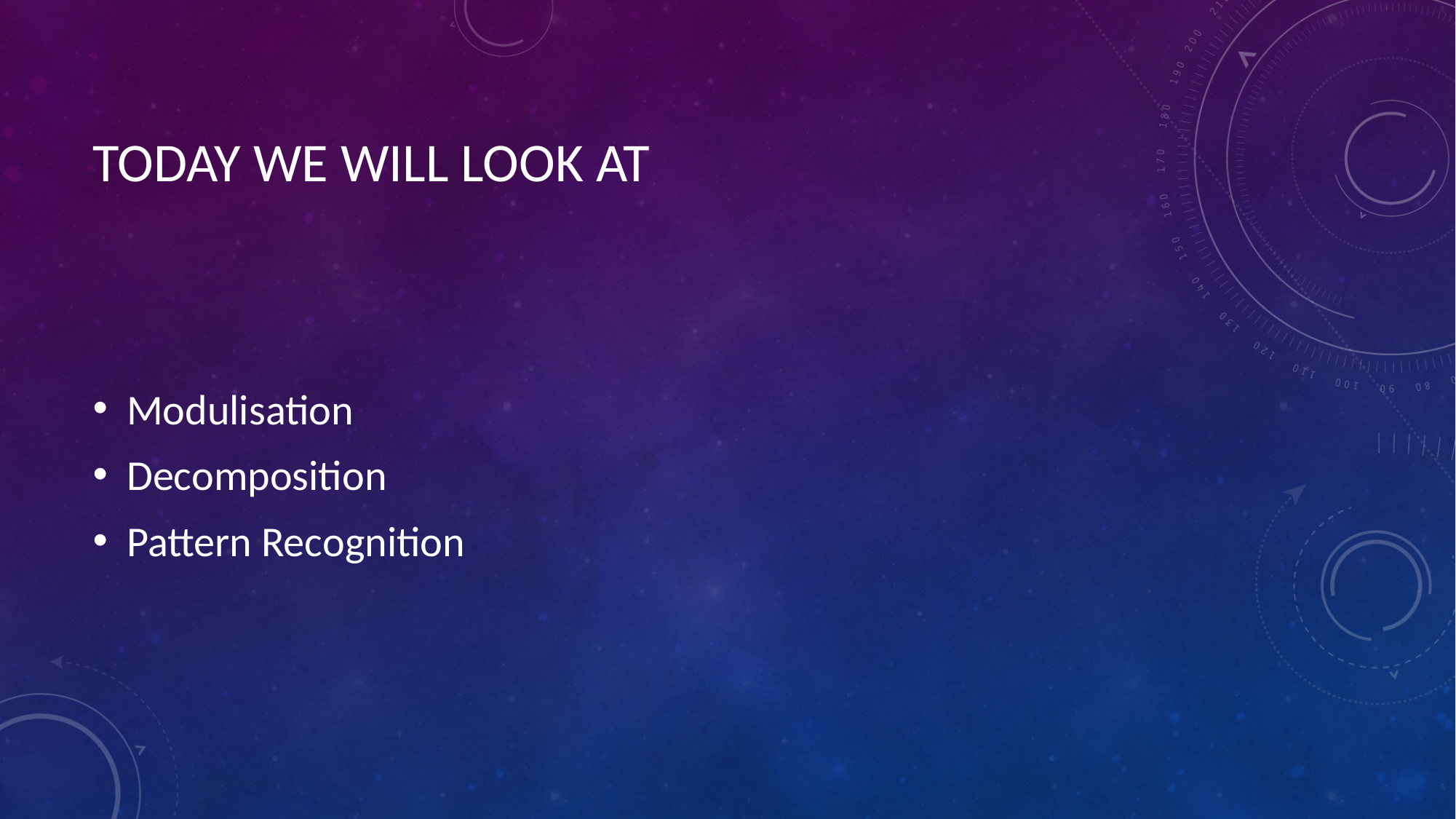

# Today we will look at
Modulisation
Decomposition
Pattern Recognition